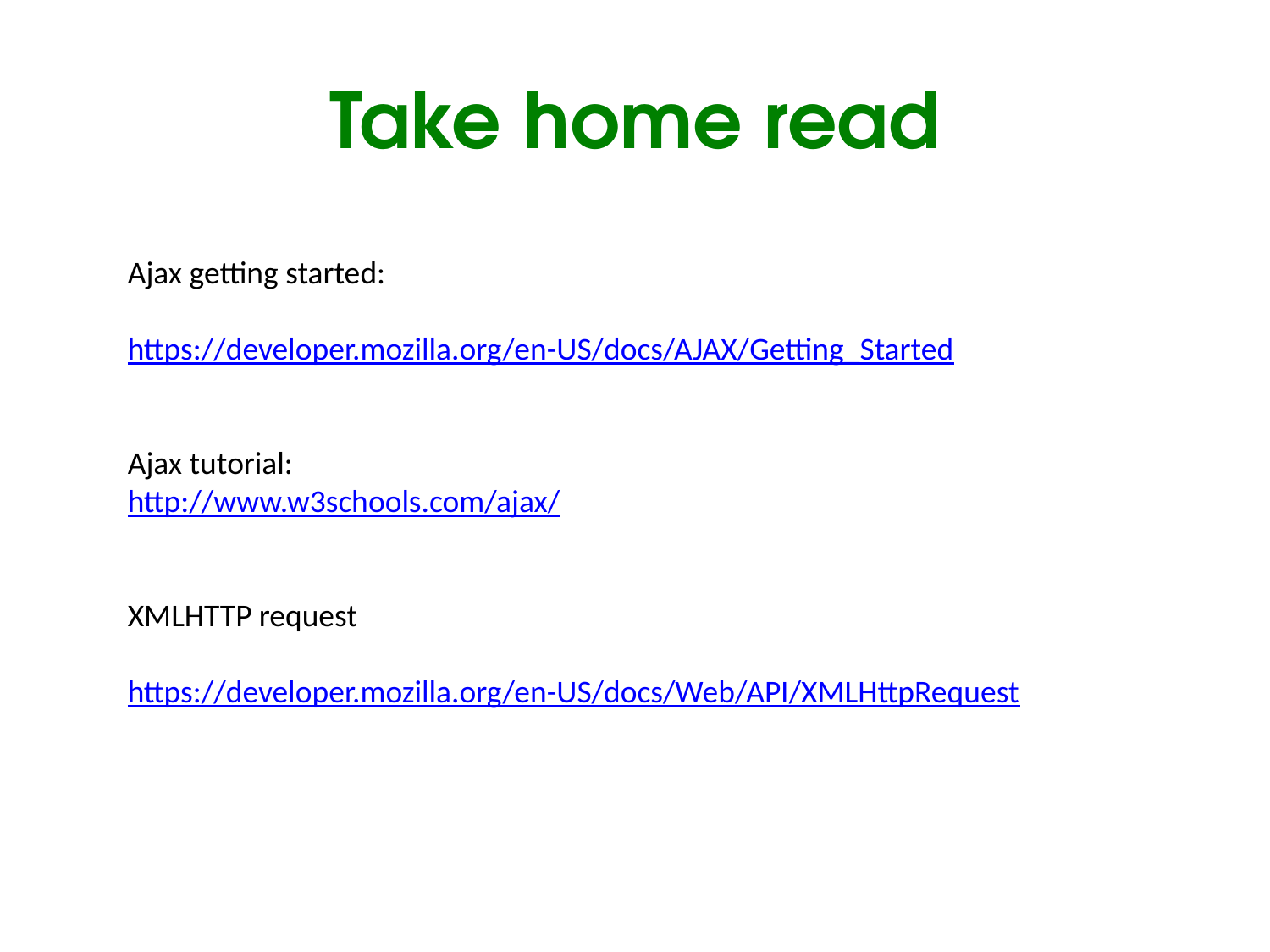

# Take home read

Ajax getting started:

https://developer.mozilla.org/en-US/docs/AJAX/Getting_Started

Ajax tutorial:
http://www.w3schools.com/ajax/

XMLHTTP request

https://developer.mozilla.org/en-US/docs/Web/API/XMLHttpRequest